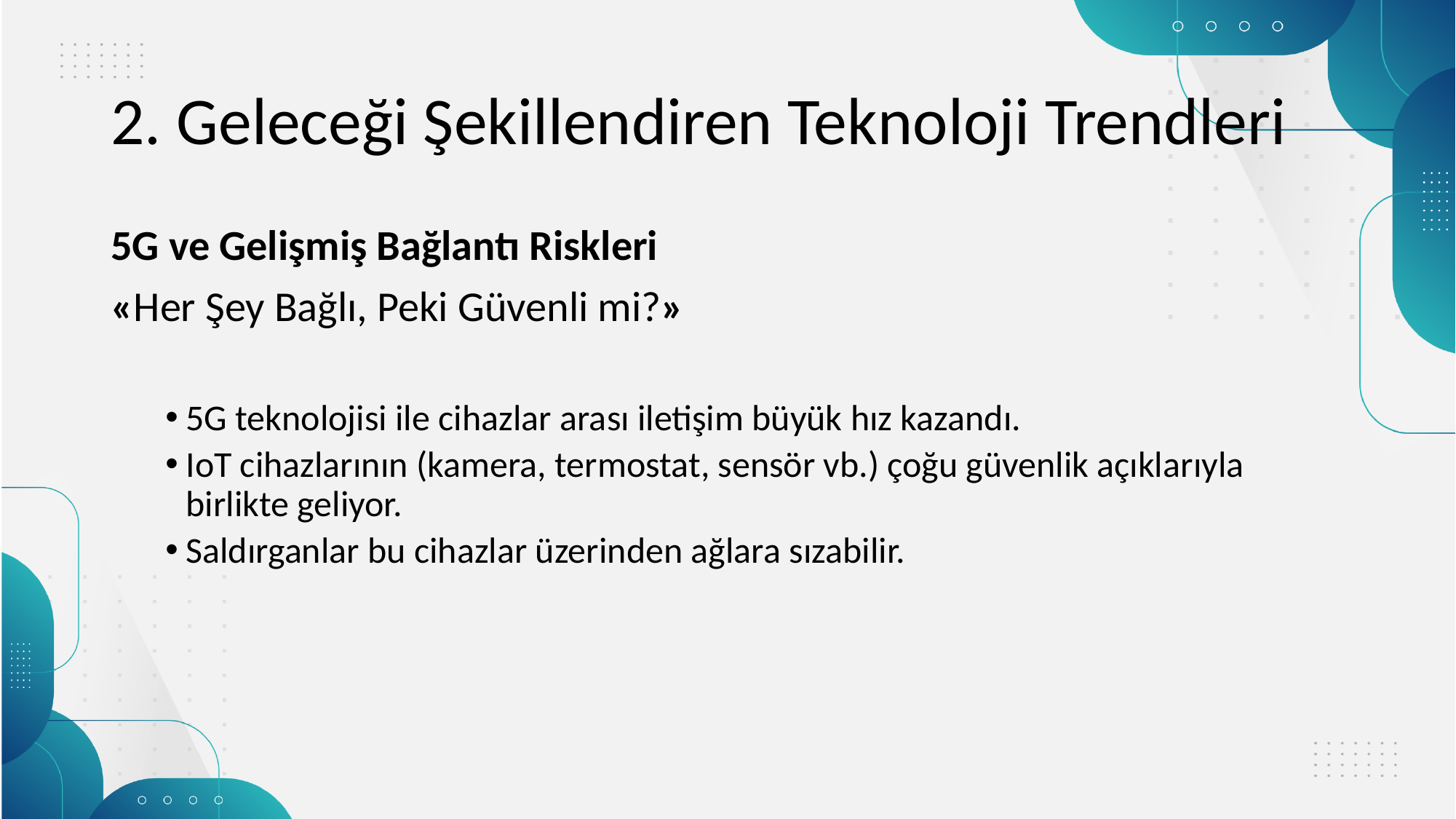

# 2. Geleceği Şekillendiren Teknoloji Trendleri
5G ve Gelişmiş Bağlantı Riskleri
«Her Şey Bağlı, Peki Güvenli mi?»

5G teknolojisi ile cihazlar arası iletişim büyük hız kazandı.
IoT cihazlarının (kamera, termostat, sensör vb.) çoğu güvenlik açıklarıyla birlikte geliyor.
Saldırganlar bu cihazlar üzerinden ağlara sızabilir.